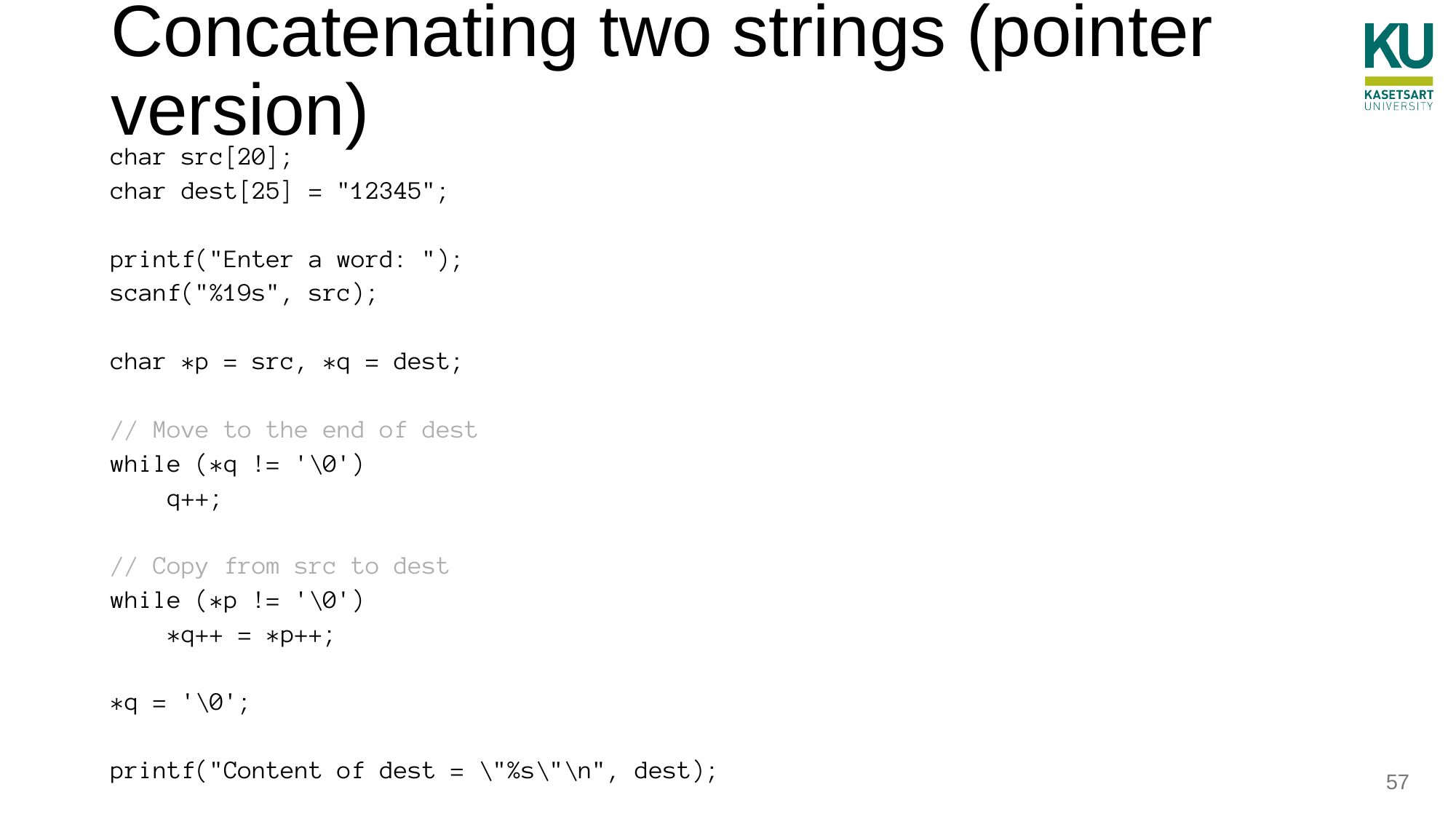

# Concatenating two strings (pointer version)
char src[20];
char dest[25] = "12345";

printf("Enter a word: ");
scanf("%19s", src);

char *p = src, *q = dest;

// Move to the end of dest
while (*q != '\0')
    q++;

// Copy from src to dest
while (*p != '\0')
    *q++ = *p++;

*q = '\0';

printf("Content of dest = \"%s\"\n", dest);
57